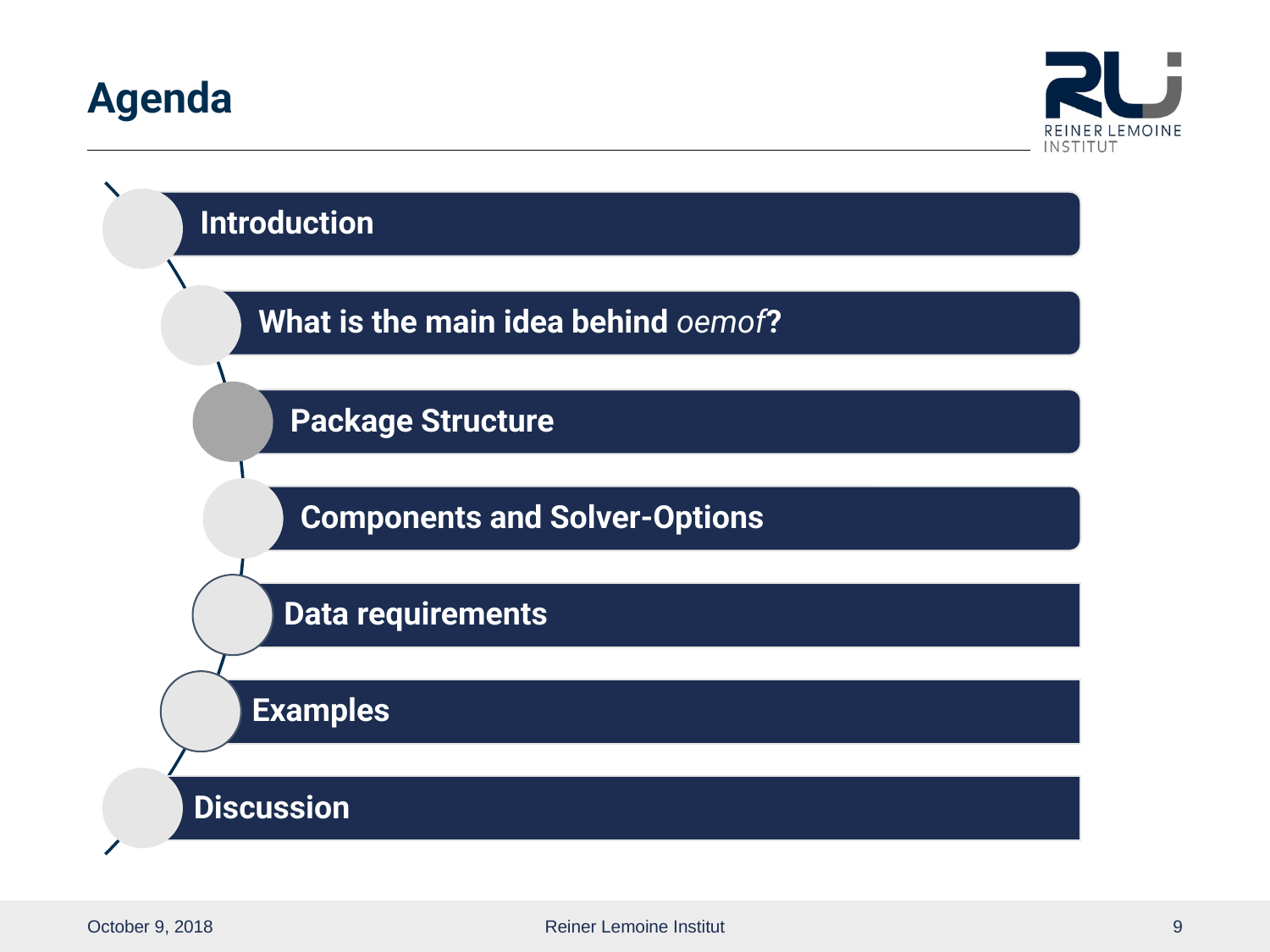

# Agenda
Introduction
What is the main idea behind oemof?
Package Structure
Components and Solver-Options
Data requirements
Examples
Discussion
October 9, 2018
Reiner Lemoine Institut
9